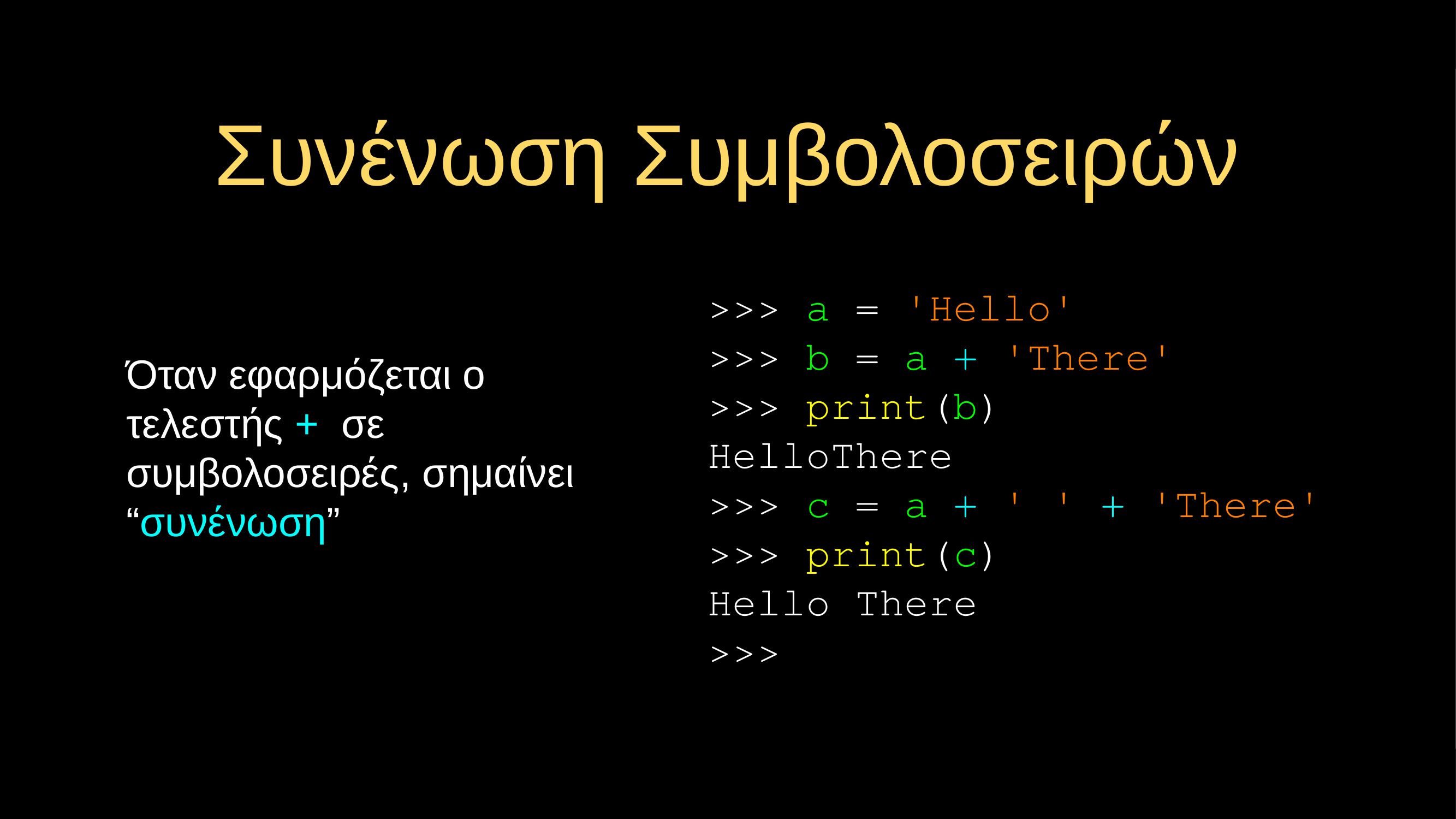

# Συνένωση Συμβολοσειρών
Όταν εφαρμόζεται ο τελεστής +  σε συμβολοσειρές, σημαίνει “συνένωση”
>>> a = 'Hello'
>>> b = a + 'There'
>>> print(b)
HelloThere
>>> c = a + ' ' + 'There'
>>> print(c)
Hello There
>>>